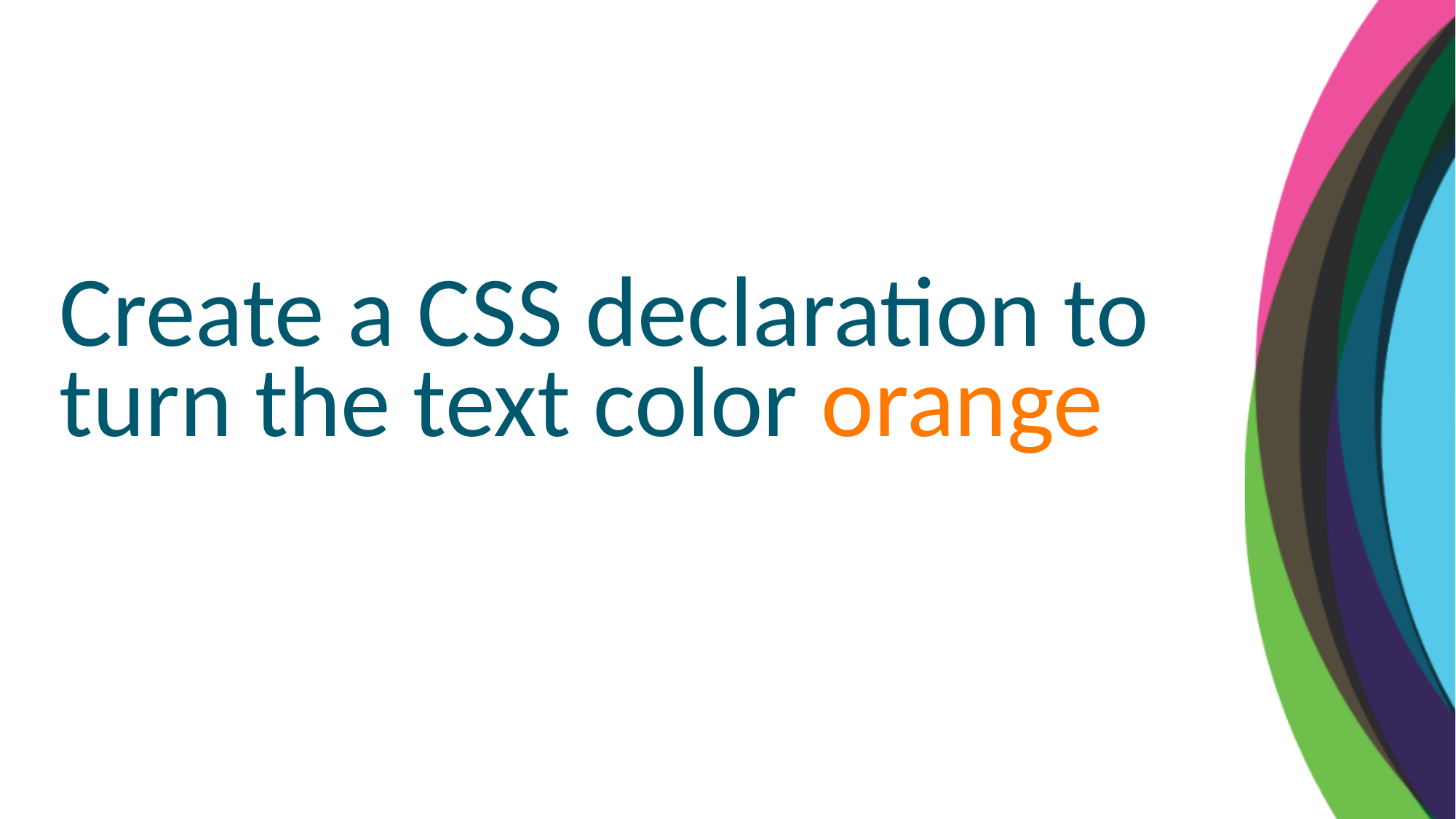

Create a CSS declaration to turn the text color orange